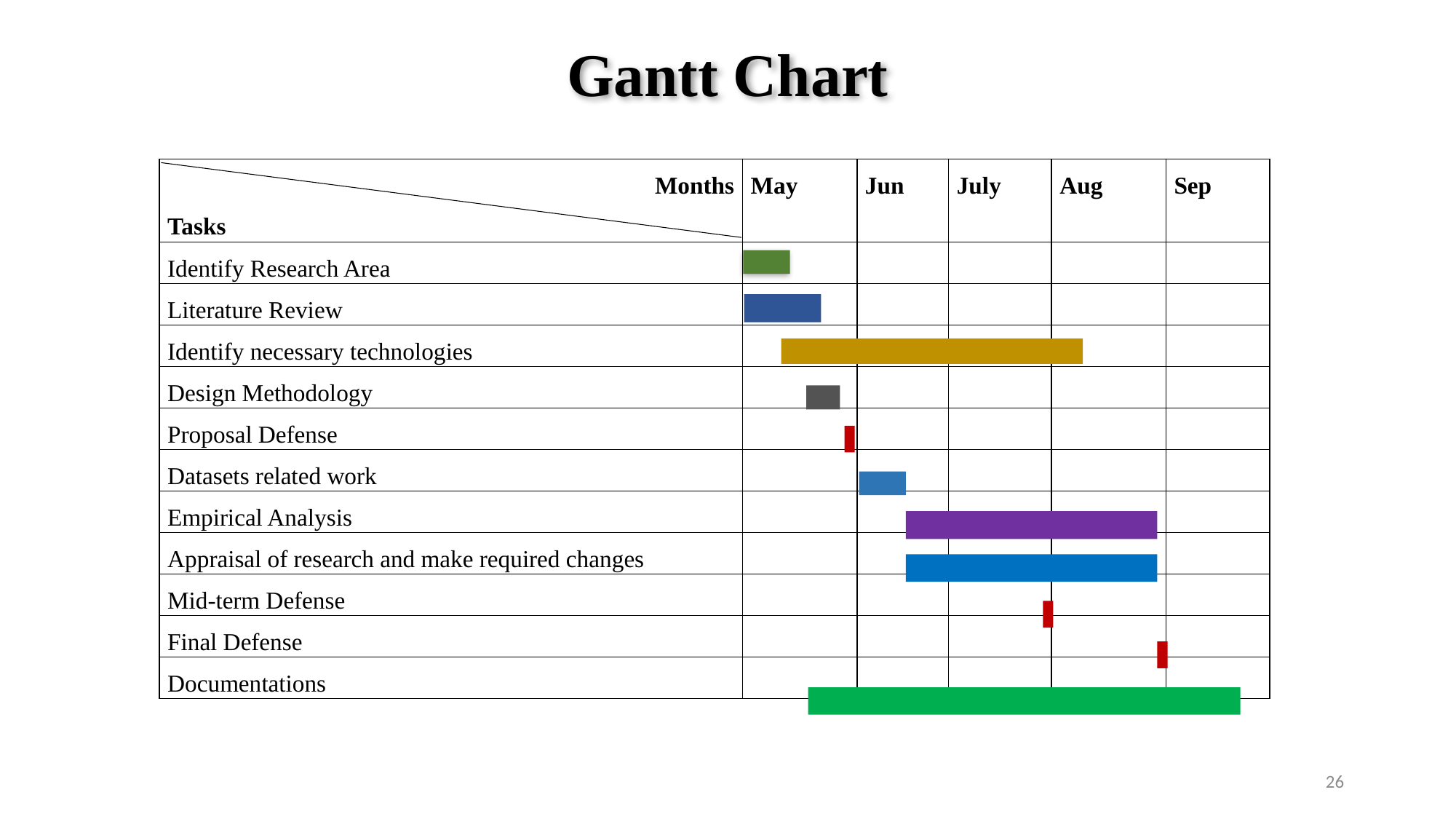

# Gantt Chart
| Months Tasks | May | Jun | July | Aug | Sep |
| --- | --- | --- | --- | --- | --- |
| Identify Research Area |  |  |  |  |  |
| Literature Review |  |  |  |  |  |
| Identify necessary technologies |  |  |  |  |  |
| Design Methodology |  |  |  |  |  |
| Proposal Defense |  |  |  |  |  |
| Datasets related work |  |  |  |  |  |
| Empirical Analysis |  |  |  |  |  |
| Appraisal of research and make required changes |  |  |  |  |  |
| Mid-term Defense |  |  |  |  |  |
| Final Defense |  |  |  |  |  |
| Documentations |  |  |  |  |  |

26